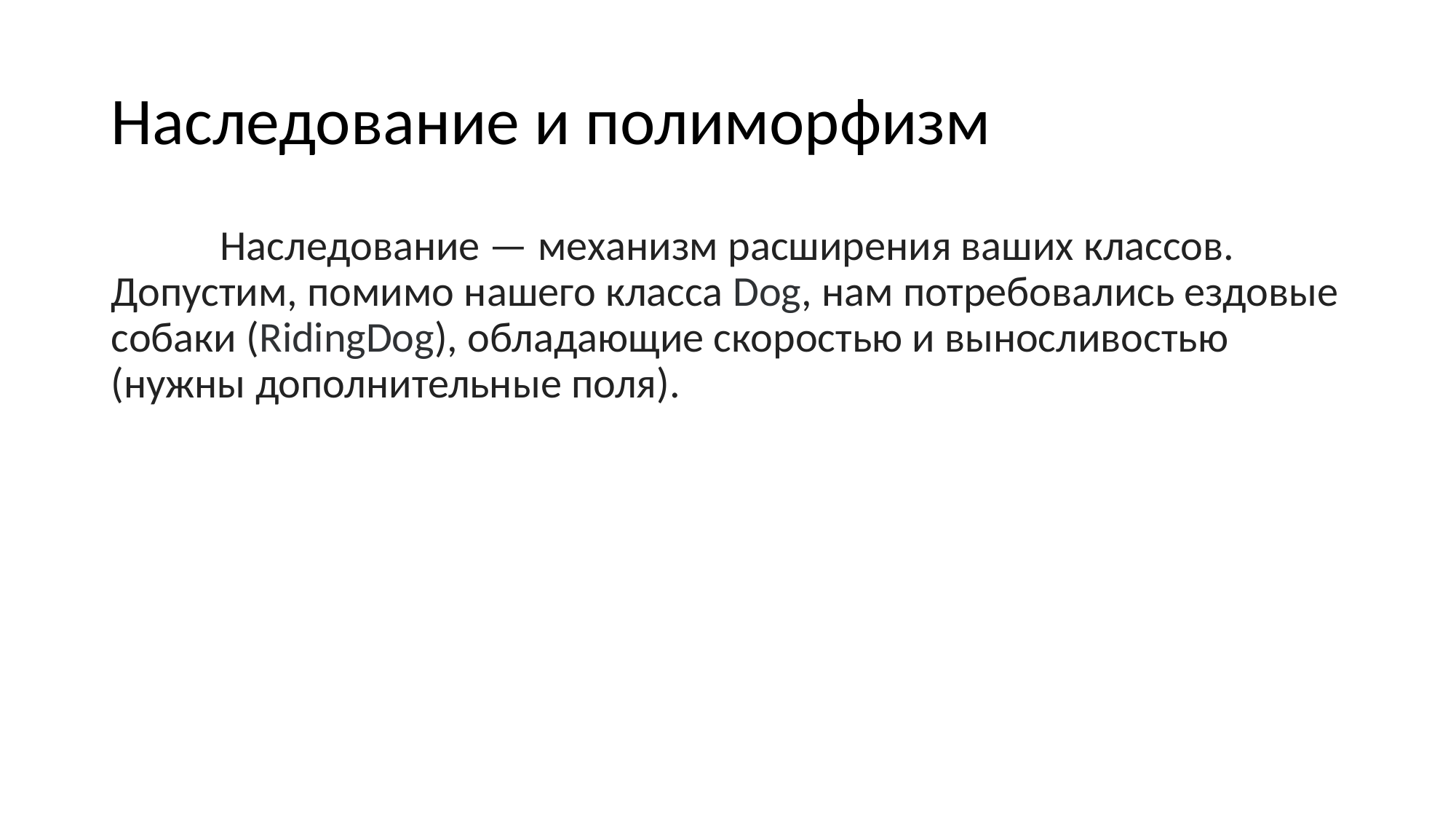

# Наследование и полиморфизм
	Наследование — механизм расширения ваших классов. Допустим, помимо нашего класса Dog, нам потребовались ездовые собаки (RidingDog), обладающие скоростью и выносливостью (нужны дополнительные поля).